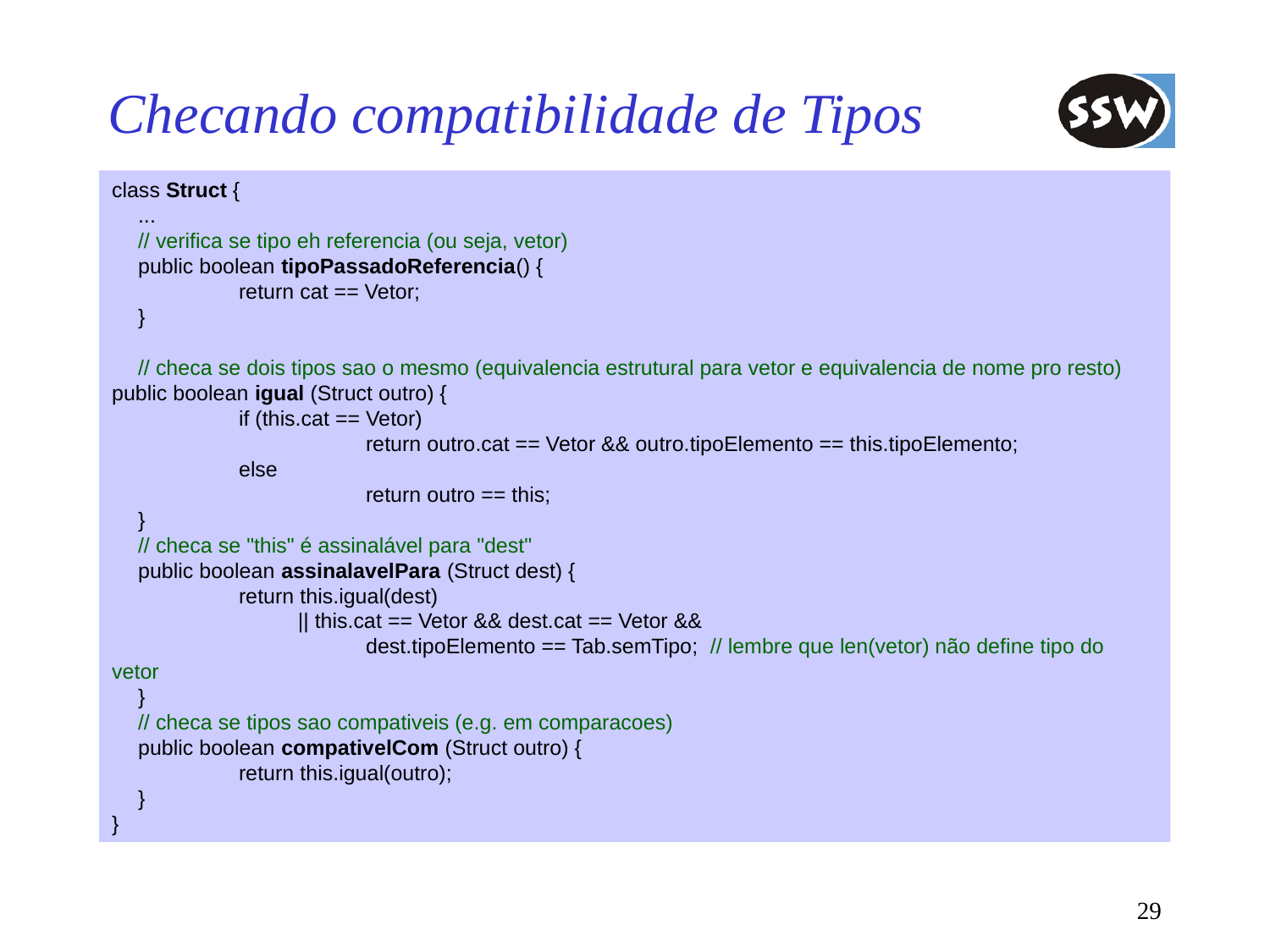

# Checando compatibilidade de Tipos
class Struct {
	...
	// verifica se tipo eh referencia (ou seja, vetor)
	public boolean tipoPassadoReferencia() {
		return cat == Vetor;
	}

	// checa se dois tipos sao o mesmo (equivalencia estrutural para vetor e equivalencia de nome pro resto)	public boolean igual (Struct outro) {
		if (this.cat == Vetor)
			return outro.cat == Vetor && outro.tipoElemento == this.tipoElemento;
		else
			return outro == this;
	}
	// checa se "this" é assinalável para "dest"
	public boolean assinalavelPara (Struct dest) {
		return this.igual(dest)
		          || this.cat == Vetor && dest.cat == Vetor &&
			dest.tipoElemento == Tab.semTipo;  // lembre que len(vetor) não define tipo do vetor
	}
	// checa se tipos sao compativeis (e.g. em comparacoes)
	public boolean compativelCom (Struct outro) {
		return this.igual(outro);
	}
}
29